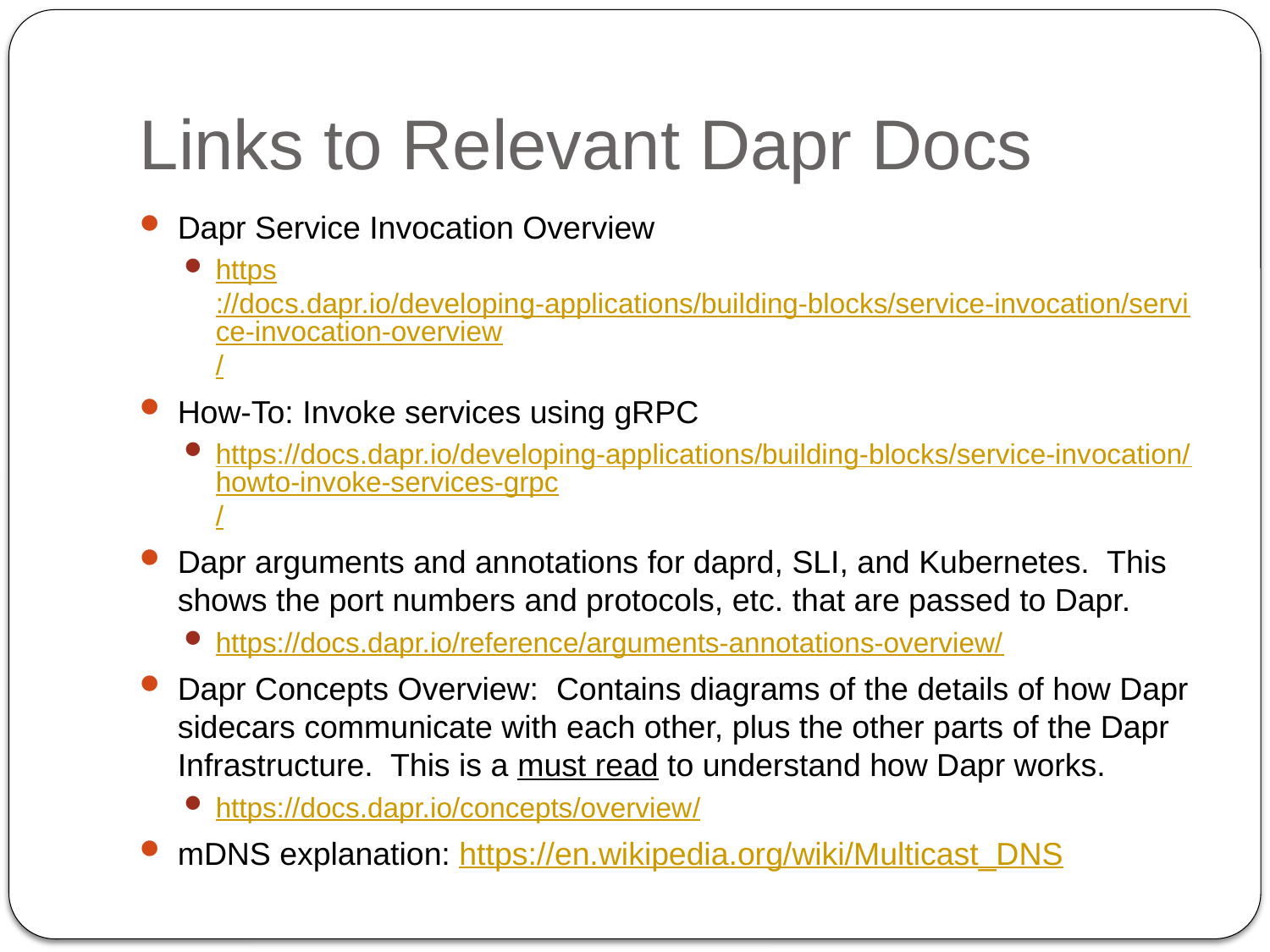

# Links to Relevant Dapr Docs
Dapr Service Invocation Overview
https://docs.dapr.io/developing-applications/building-blocks/service-invocation/service-invocation-overview/
How-To: Invoke services using gRPC
https://docs.dapr.io/developing-applications/building-blocks/service-invocation/howto-invoke-services-grpc/
Dapr arguments and annotations for daprd, SLI, and Kubernetes.  This shows the port numbers and protocols, etc. that are passed to Dapr.
https://docs.dapr.io/reference/arguments-annotations-overview/
Dapr Concepts Overview:  Contains diagrams of the details of how Dapr sidecars communicate with each other, plus the other parts of the Dapr Infrastructure.  This is a must read to understand how Dapr works.
https://docs.dapr.io/concepts/overview/
mDNS explanation: https://en.wikipedia.org/wiki/Multicast_DNS